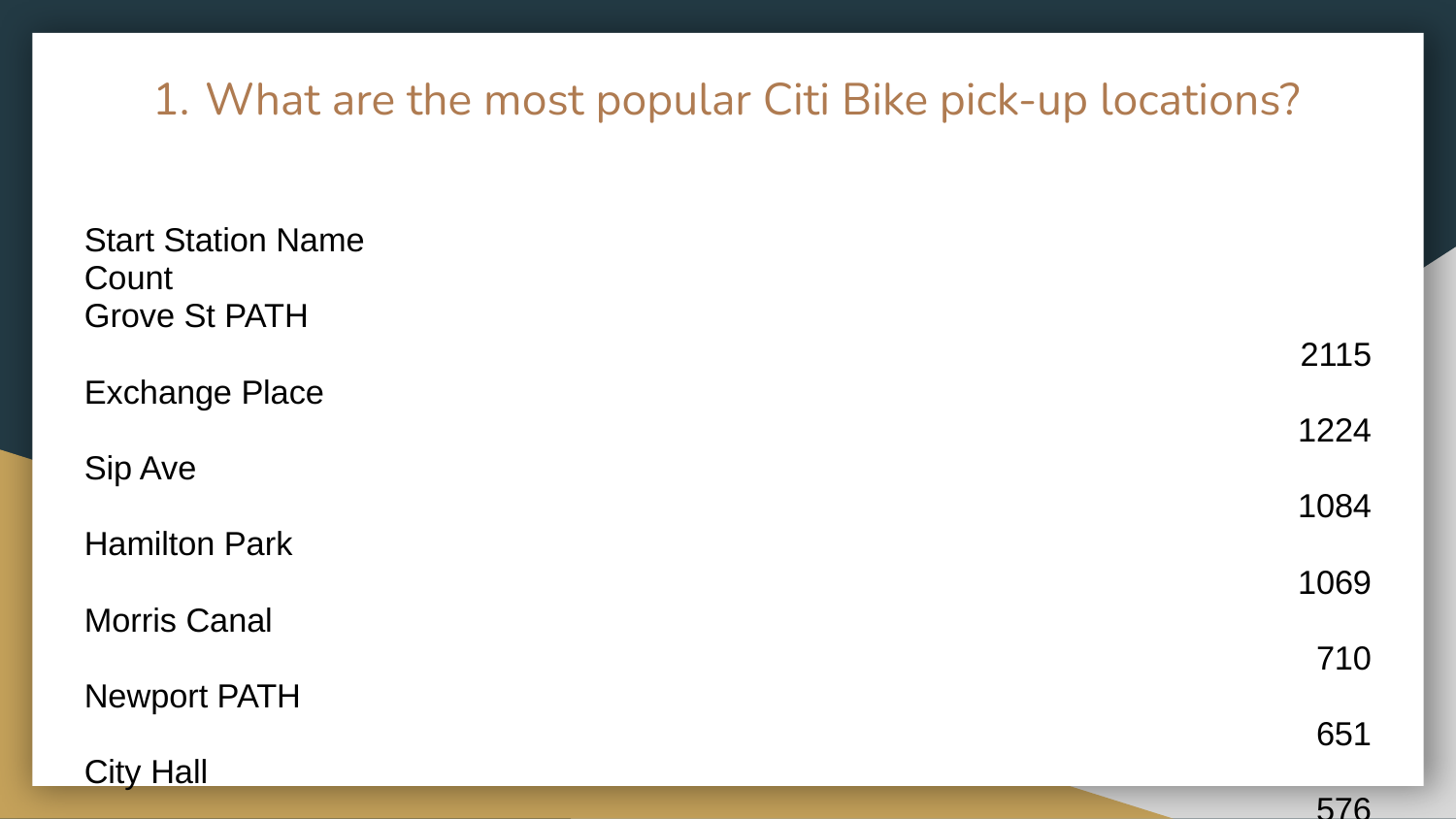

# What are the most popular Citi Bike pick-up locations?
Start Station Name
Count
Grove St PATH
2115
Exchange Place
1224
Sip Ave
1084
Hamilton Park
1069
Morris Canal
710
Newport PATH
651
City Hall
576
Van Vorst Park
530
Newark Ave
510
Warren St
481
Brunswick St
472
Dixon Mills
470
Jersey & 6th St
462
Jersey & 3rd
455
Marin Light Rail
452
Paulus Hook
431
Brunswick & 6th
394
Monmouth and 6th
388
Essex Light Rail
383
McGinley Square
381
Newport Pkwy
342
Oakland Ave
331
Columbus Drive
329
Liberty Light Rail
303
Manila & 1st
229
JC Medical Center
222
Baldwin at Montgomery
197
Pershing Field
163
5 Corners Library
146
Astor Place
134
Christ Hospital
122
Hilltop
122
Lincoln Park
119
Lafayette Park
116
Central Ave
114
Heights Elevator
91
Riverview Park
77
North St
74
Dey St
68
Garfield Ave Station
66
Leonard Gordon Park
44
NJCU
43
Communipaw & Berry Lane
42
West Side Light Rail
31
Columbia Park
25
Union St
24
Danforth Light Rail
15
MLK Light Rail
11
Bayside Park
3
Bethune Center
2